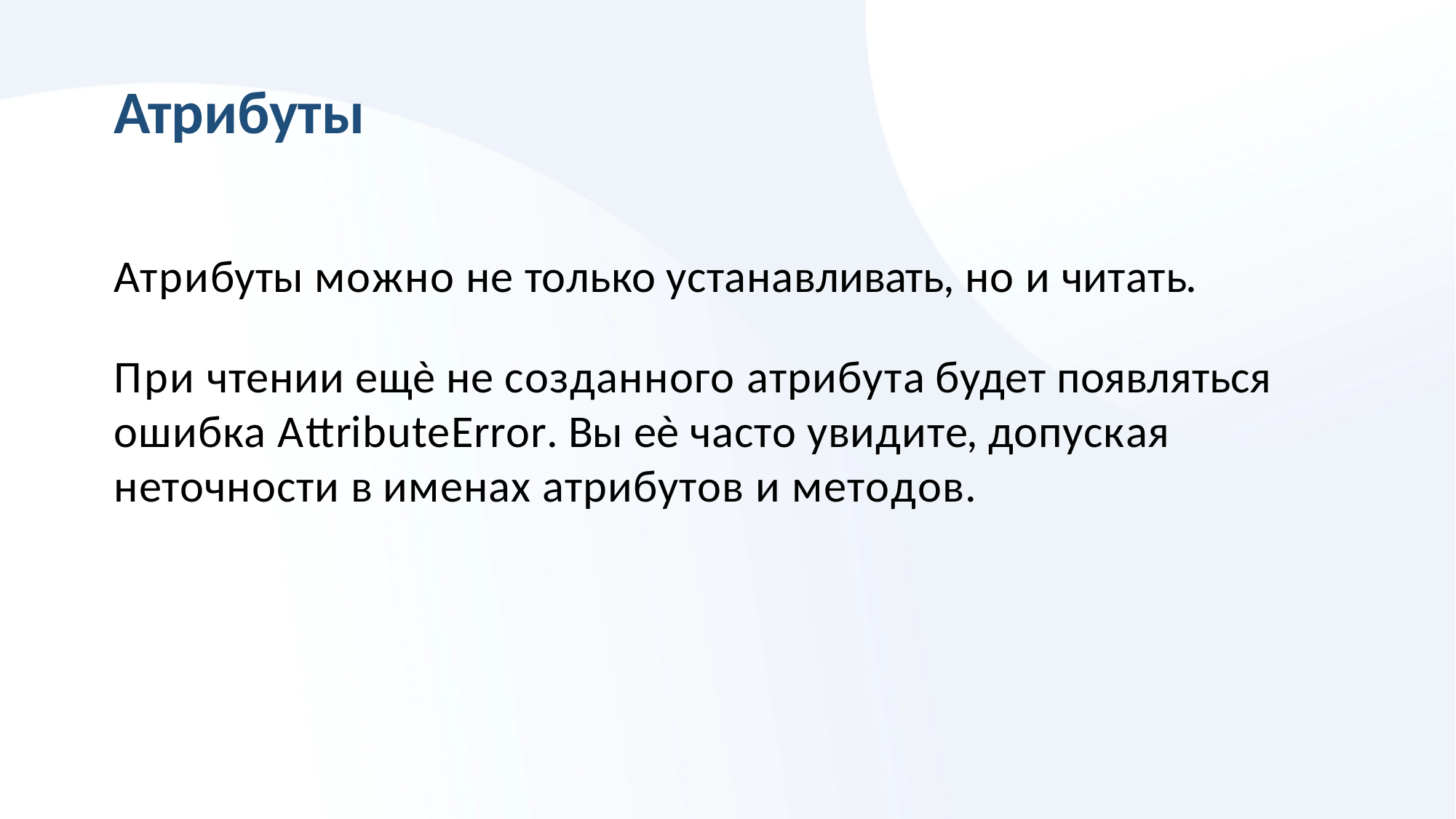

# Атрибуты
Атрибуты можно не только устанавливать, но и читать.
При чтении ещѐ не созданного атрибута будет появляться  ошибка AttributeError. Вы еѐ часто увидите, допуская  неточности в именах атрибутов и методов.